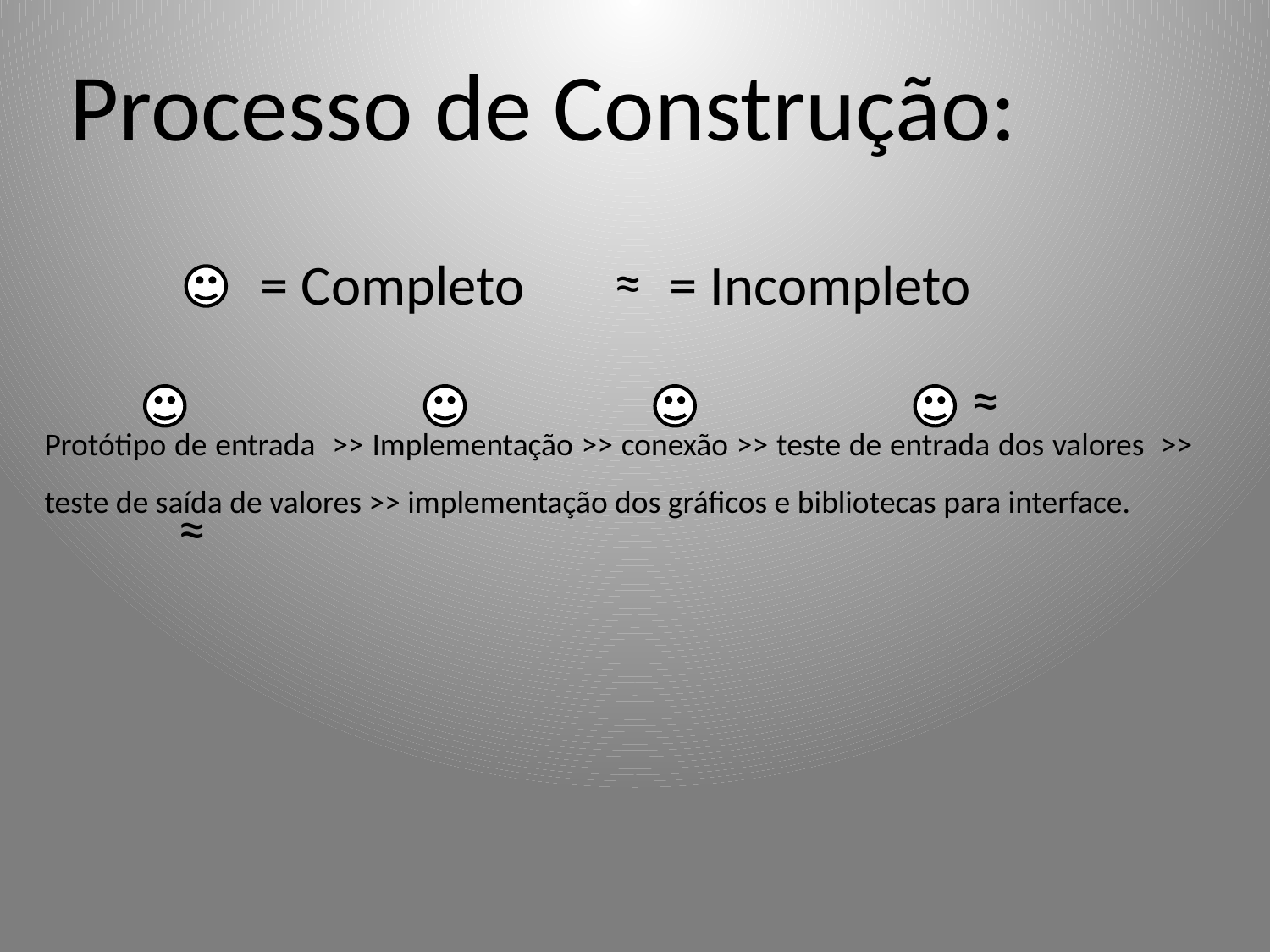

# Processo de Construção:
≈
= Completo
= Incompleto

≈

Protótipo de entrada  >> Implementação >> conexão >> teste de entrada dos valores  >>  teste de saída de valores >> implementação dos gráficos e bibliotecas para interface.
≈